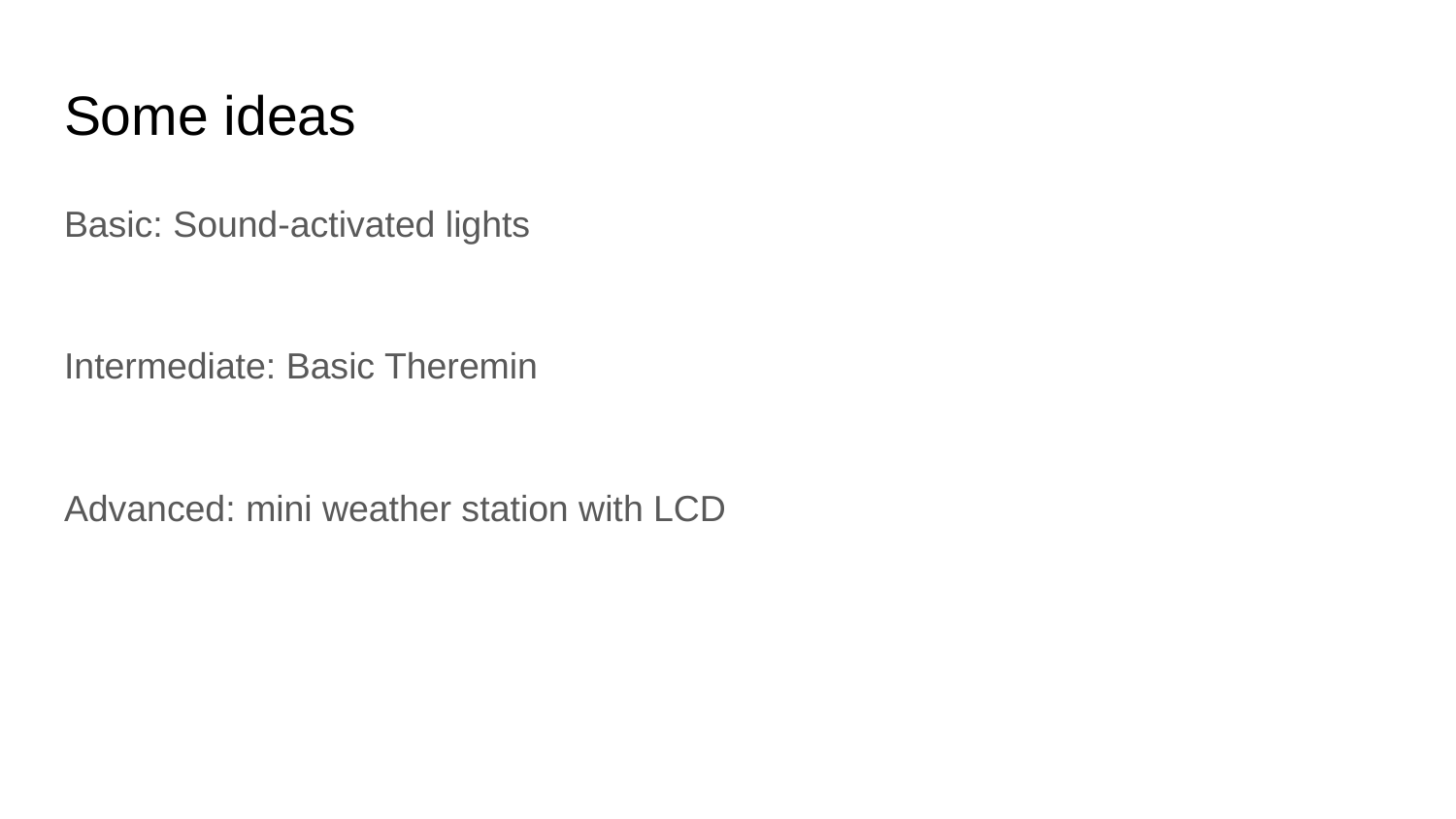

# Some ideas
Basic: Sound-activated lights

Intermediate: Basic Theremin

Advanced: mini weather station with LCD